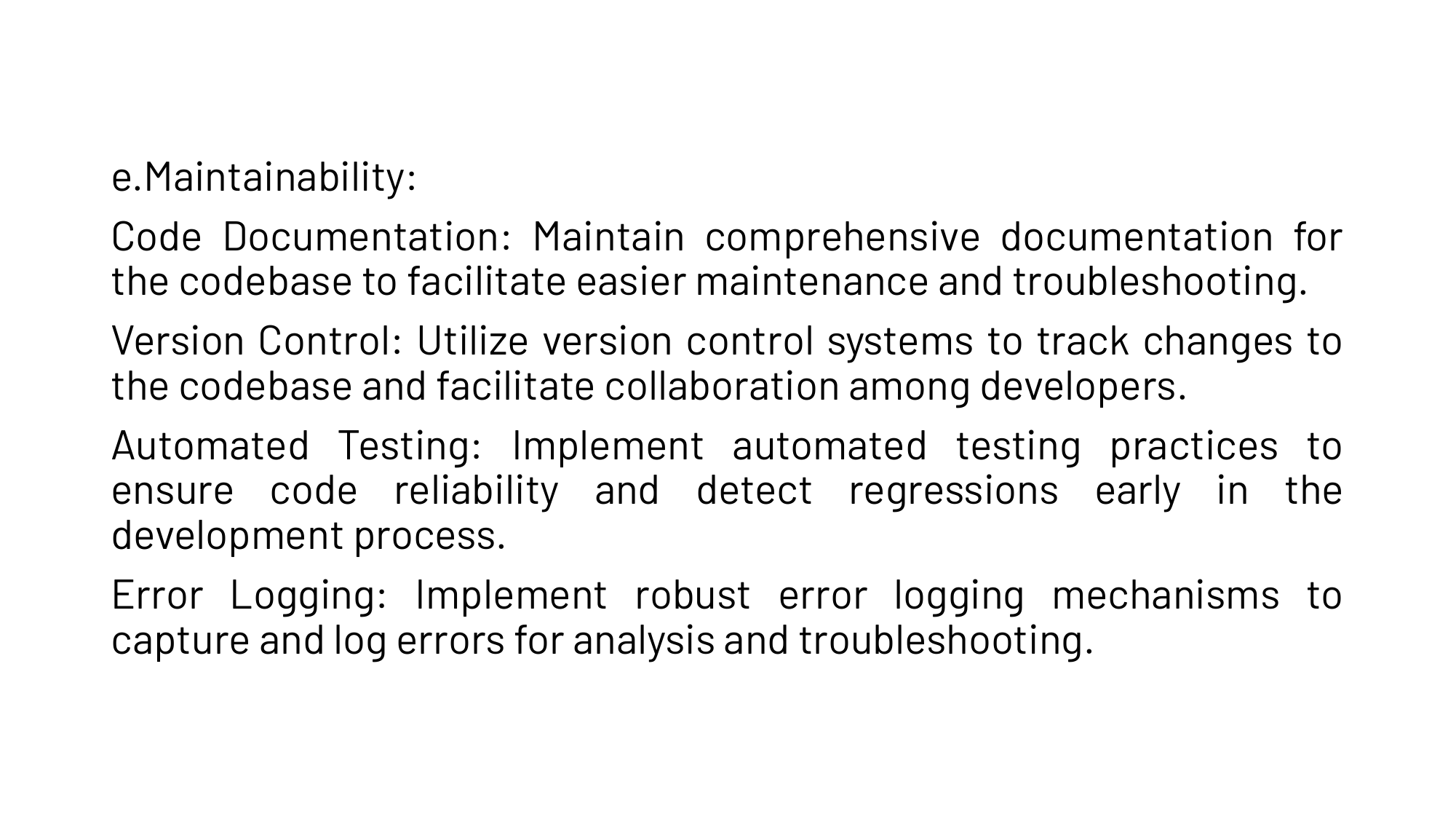

e.Maintainability:
Code Documentation: Maintain comprehensive documentation for the codebase to facilitate easier maintenance and troubleshooting.
Version Control: Utilize version control systems to track changes to the codebase and facilitate collaboration among developers.
Automated Testing: Implement automated testing practices to ensure code reliability and detect regressions early in the development process.
Error Logging: Implement robust error logging mechanisms to capture and log errors for analysis and troubleshooting.